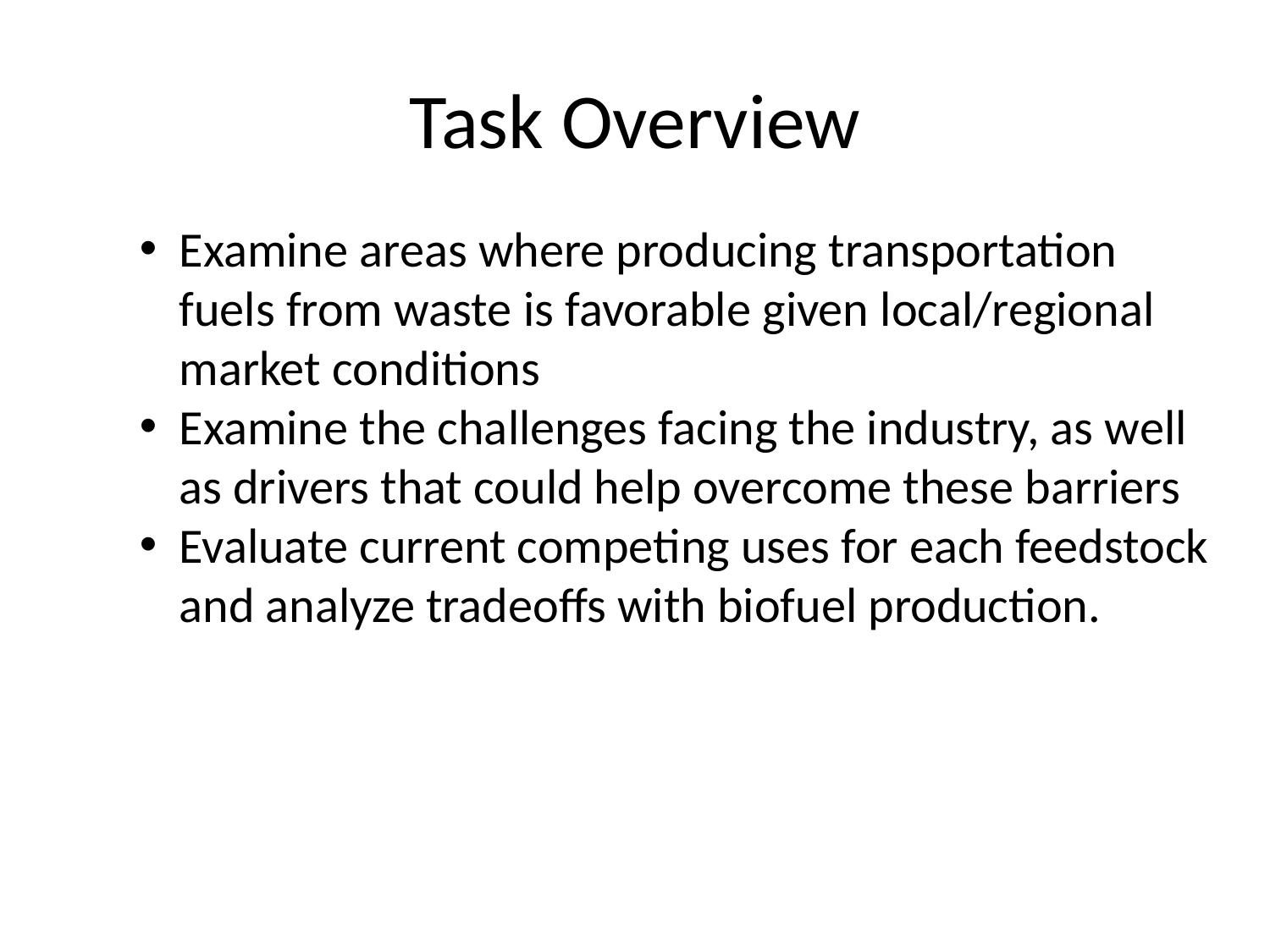

# Task Overview
Examine areas where producing transportation fuels from waste is favorable given local/regional market conditions
Examine the challenges facing the industry, as well as drivers that could help overcome these barriers
Evaluate current competing uses for each feedstock and analyze tradeoffs with biofuel production.